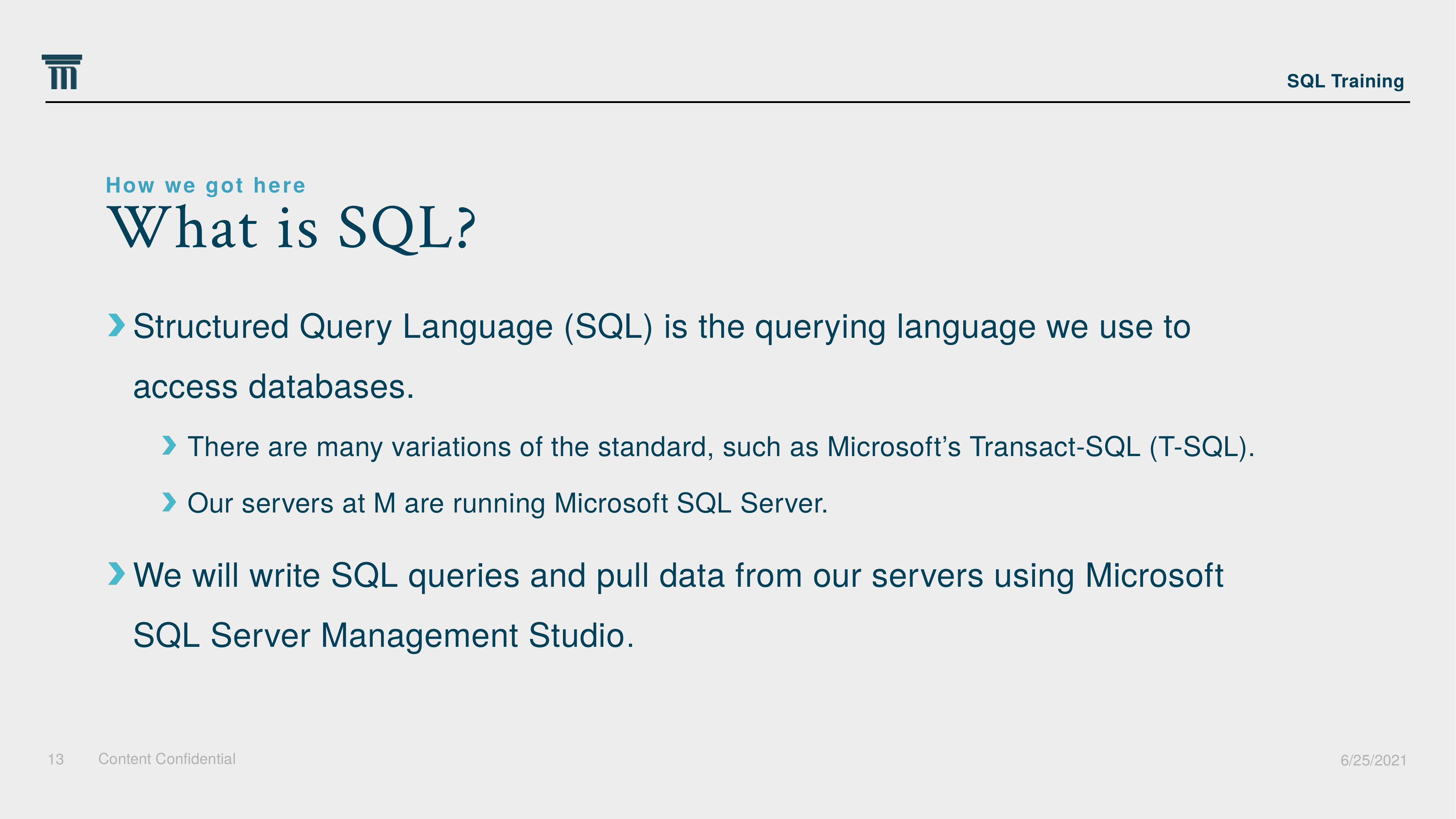

SQL Training
How we got here
# What is SQL?
Structured Query Language (SQL) is the querying language we use to access databases.
There are many variations of the standard, such as Microsoft’s Transact-SQL (T-SQL).
Our servers at M are running Microsoft SQL Server.
We will write SQL queries and pull data from our servers using Microsoft SQL Server Management Studio.
6/25/2021
Content Confidential
13